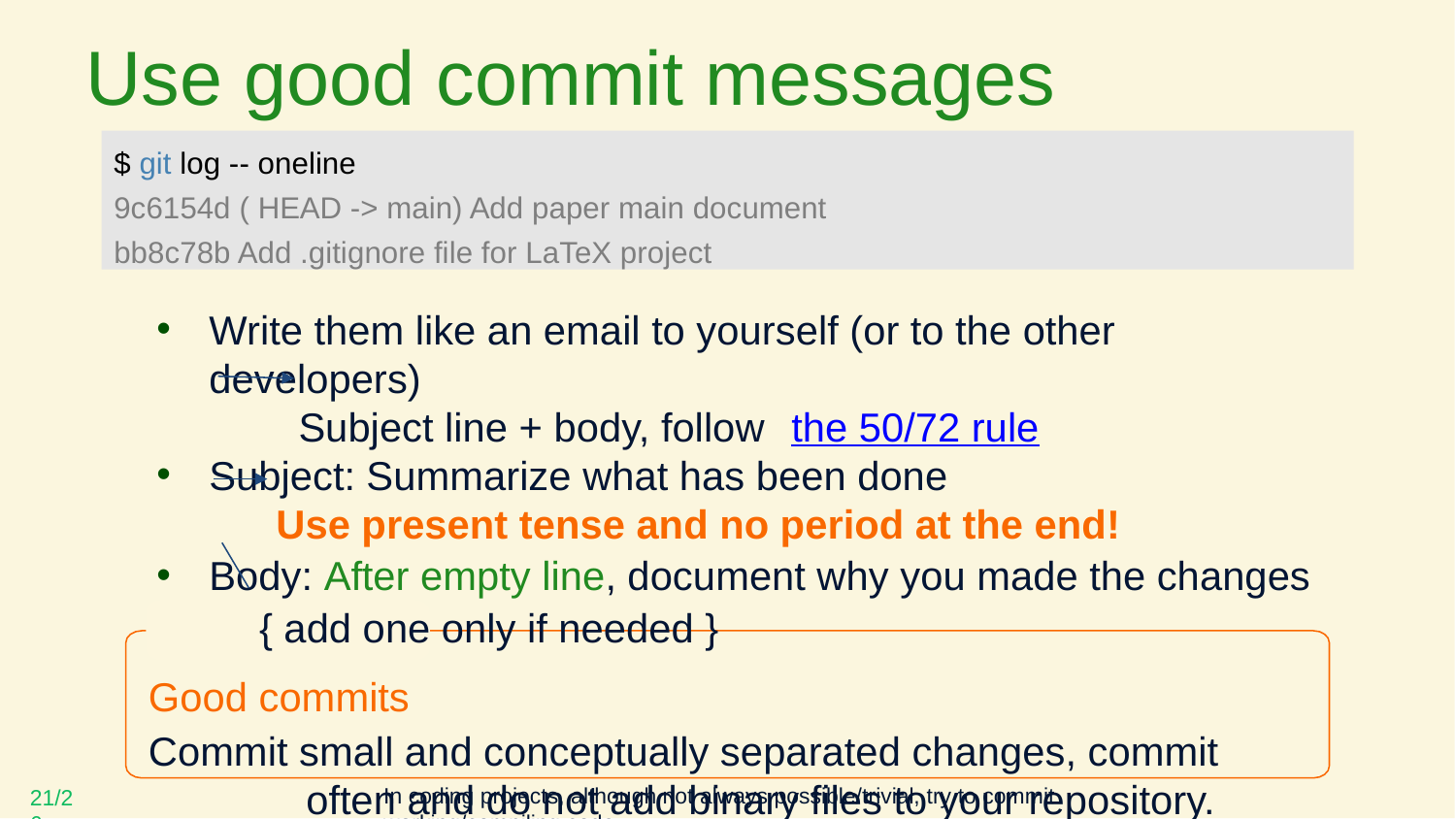

# Use good commit messages
$ git log -- oneline
9c6154d ( HEAD -> main) Add paper main document
bb8c78b Add .gitignore file for LaTeX project
Write them like an email to yourself (or to the other developers)
        Subject line + body, follow	the 50/72 rule
Subject: Summarize what has been done
      Use present tense and no period at the end!
Body: After empty line, document why you made the changes
 { add one only if needed }
Good commits
Commit small and conceptually separated changes, commit often and do not add binary files to your repository.

In coding projects, although not always possible/trivial, try to commit working/compiling code.
21/26